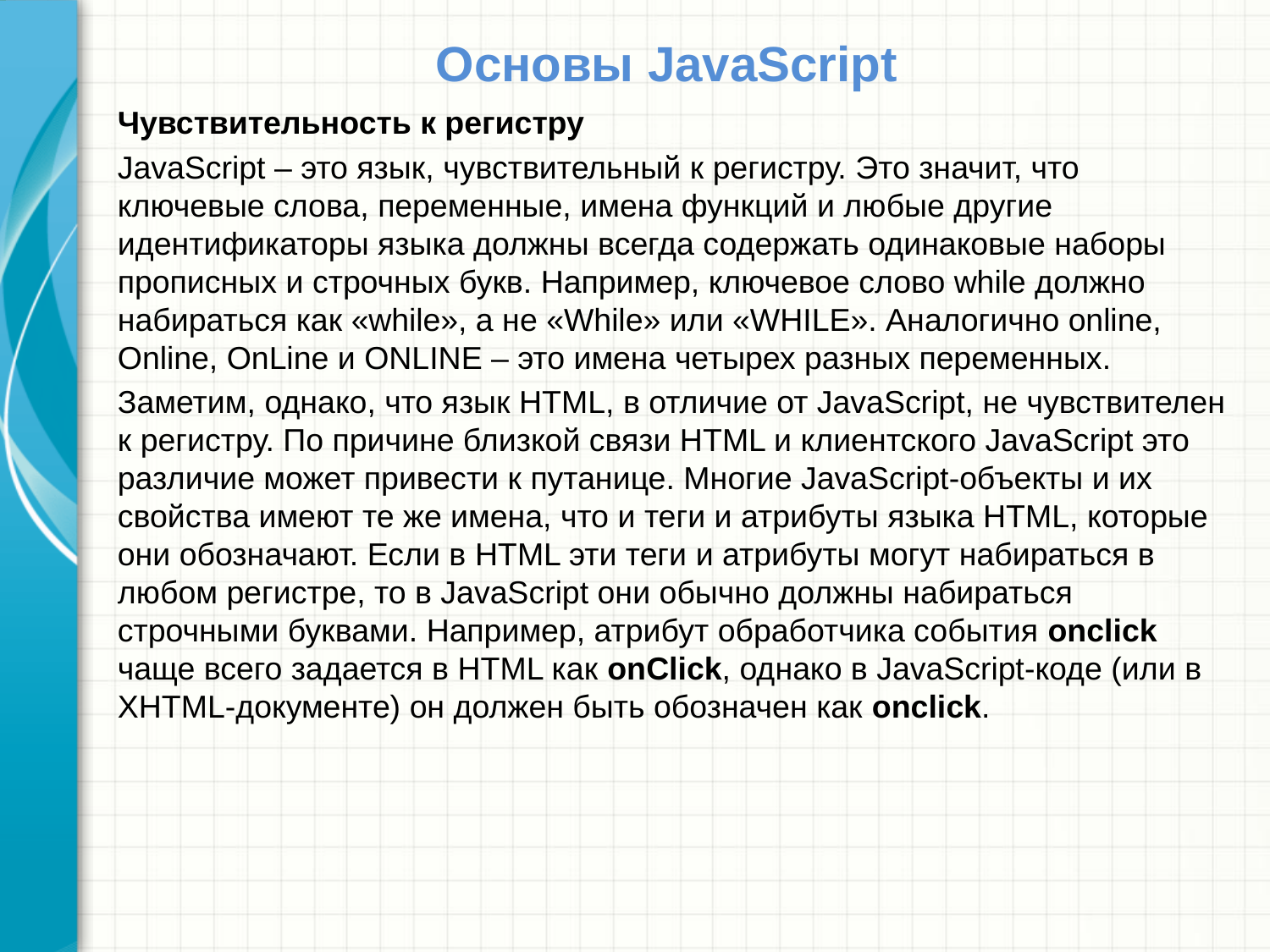

# Основы JavaScript
Чувствительность к регистру
JavaScript – это язык, чувствительный к регистру. Это значит, что ключевые слова, переменные, имена функций и любые другие идентификаторы языка должны всегда содержать одинаковые наборы прописных и строчных букв. Например, ключевое слово while должно набираться как «while», а не «While» или «WHILE». Аналогично online, Online, OnLine и ONLINE – это имена четырех разных переменных.
Заметим, однако, что язык HTML, в отличие от JavaScript, не чувствителен к регистру. По причине близкой связи HTML и клиентского JavaScript это различие может привести к путанице. Многие JavaScript-объекты и их свойства имеют те же имена, что и теги и атрибуты языка HTML, которые они обозначают. Если в HTML эти теги и атрибуты могут набираться в любом регистре, то в JavaScript они обычно должны набираться строчными буквами. Например, атрибут обработчика события onclick чаще всего задается в HTML как onClick, однако в JavaScript-коде (или в XHTML-документе) он должен быть обозначен как onclick.